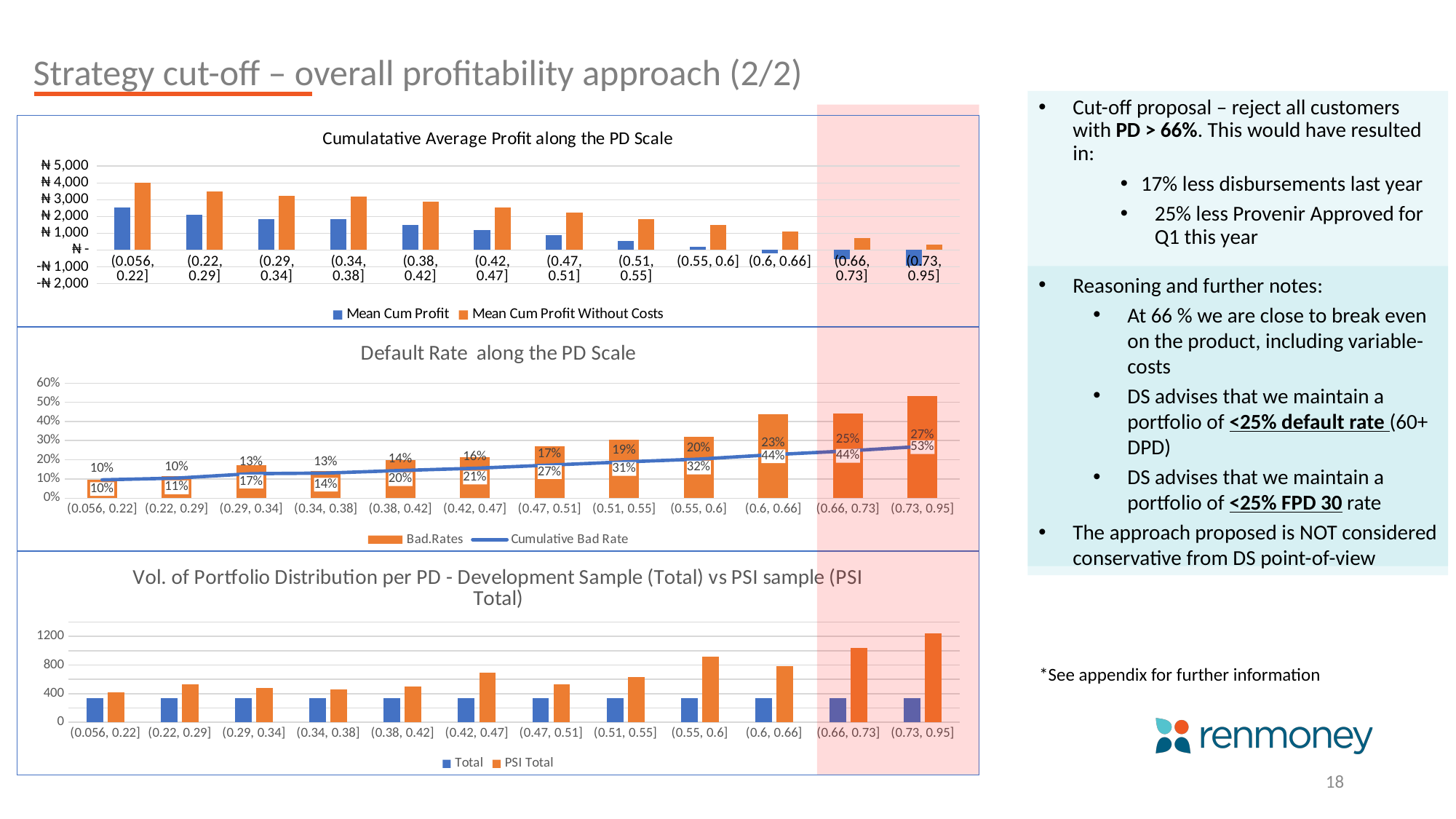

Strategy cut-off – overall profitability approach (2/2)
Cut-off proposal – reject all customers with PD > 66%. This would have resulted in:
17% less disbursements last year
25% less Provenir Approved for Q1 this year

### Chart: Cumulatative Average Profit along the PD Scale

| Category | Mean Cum Profit | Mean Cum Profit Without Costs |
|---|---|---|
| (0.056, 0.22] | 2534.4351641791045 | 3994.2548656716413 |
| (0.22, 0.29] | 2100.2126865671644 | 3510.9237313432836 |
| (0.29, 0.34] | 1822.6903685258962 | 3210.254910358566 |
| (0.34, 0.38] | 1830.5416579536966 | 3208.423958177744 |
| (0.38, 0.42] | 1508.143066347878 | 2879.025074716079 |
| (0.42, 0.47] | 1197.223087649402 | 2549.8489840637453 |
| (0.47, 0.51] | 891.2445966709345 | 2228.86661971831 |
| (0.51, 0.55] | 533.0718266716472 | 1854.250310048562 |
| (0.55, 0.6] | 206.36009296148717 | 1514.211088977424 |
| (0.6, 0.66] | -190.80063359234927 | 1103.017776449492 |
| (0.66, 0.73] | -551.97540070633 | 727.9440776962783 |
| (0.73, 0.95] | -947.1250597609563 | 314.20312749003995 |
Reasoning and further notes:
At 66 % we are close to break even on the product, including variable-costs
DS advises that we maintain a portfolio of <25% default rate (60+ DPD)
DS advises that we maintain a portfolio of <25% FPD 30 rate
The approach proposed is NOT considered conservative from DS point-of-view

### Chart: Default Rate  along the PD Scale

| Category | Bad.Rates | Cumulative Bad Rate |
|---|---|---|
| (0.056, 0.22] | 0.0955223880597015 | 0.0955223880597015 |
| (0.22, 0.29] | 0.1134328358208955 | 0.1044776119402985 |
| (0.29, 0.34] | 0.1736526946107785 | 0.12749003984063745 |
| (0.34, 0.38] | 0.1402985074626866 | 0.13069454817027631 |
| (0.38, 0.42] | 0.1976047904191617 | 0.14405260011954574 |
| (0.42, 0.47] | 0.2149253731343284 | 0.15587649402390438 |
| (0.47, 0.51] | 0.2716417910447761 | 0.17242851045667948 |
| (0.51, 0.55] | 0.3053892215568862 | 0.18901755696675382 |
| (0.55, 0.6] | 0.3194029850746269 | 0.20351925630810094 |
| (0.6, 0.66] | 0.437125748502994 | 0.2268380155409444 |
| (0.66, 0.73] | 0.4417910447761194 | 0.24640043466449335 |
| (0.73, 0.95] | 0.5313432835820896 | 0.27016932270916333 |

### Chart: Vol. of Portfolio Distribution per PD - Development Sample (Total) vs PSI sample (PSI Total)

| Category | Total | PSI Total |
|---|---|---|
| (0.056, 0.22] | 335.0 | 414.0 |
| (0.22, 0.29] | 335.0 | 530.0 |
| (0.29, 0.34] | 334.0 | 475.0 |
| (0.34, 0.38] | 335.0 | 460.0 |
| (0.38, 0.42] | 334.0 | 501.0 |
| (0.42, 0.47] | 335.0 | 689.0 |
| (0.47, 0.51] | 335.0 | 534.0 |
| (0.51, 0.55] | 334.0 | 632.0 |
| (0.55, 0.6] | 335.0 | 921.0 |
| (0.6, 0.66] | 334.0 | 781.0 |
| (0.66, 0.73] | 335.0 | 1044.0 |
| (0.73, 0.95] | 335.0 | 1247.0 |
*See appendix for further information
18